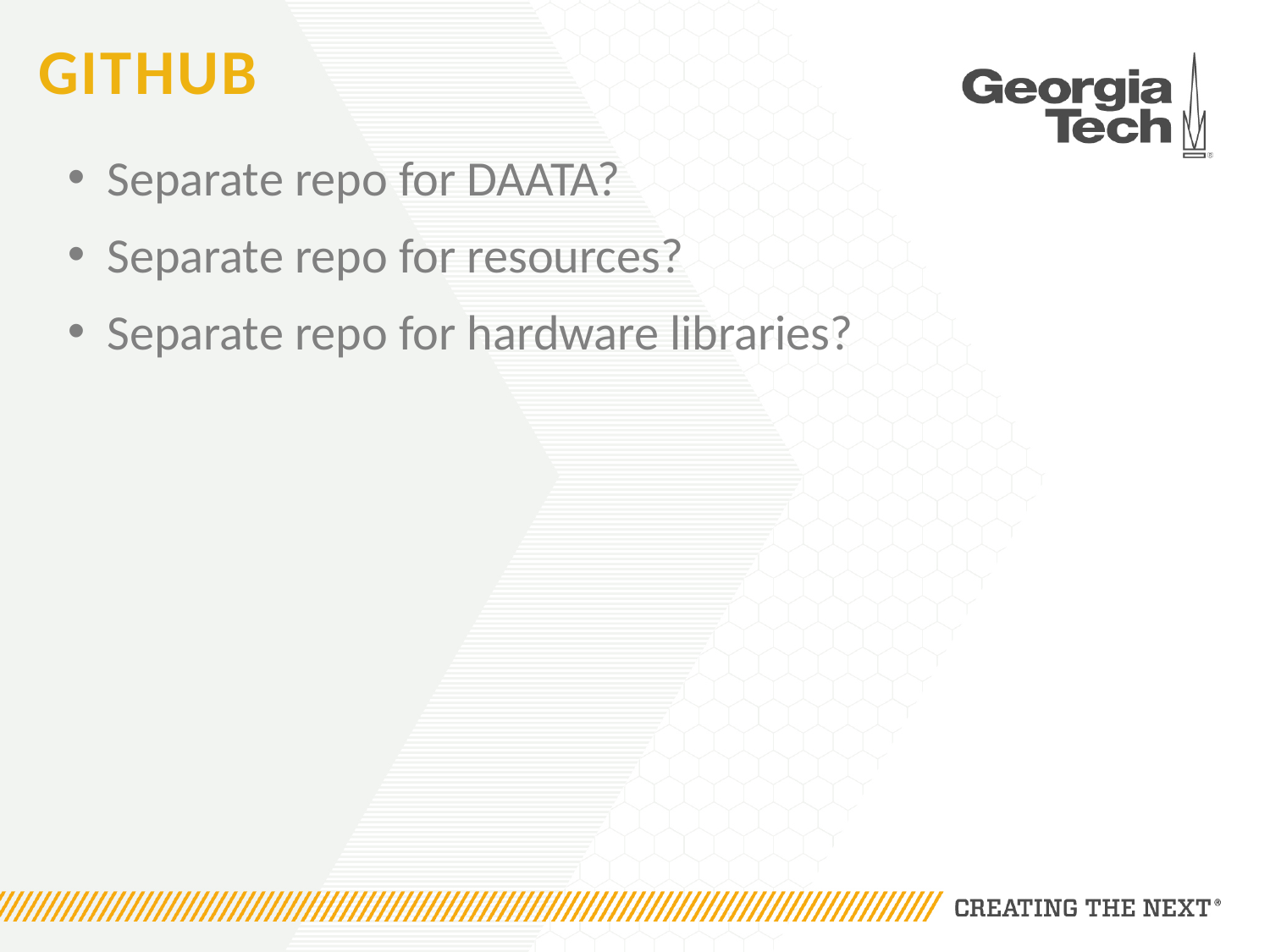

# GITHUB
Separate repo for DAATA?
Separate repo for resources?
Separate repo for hardware libraries?